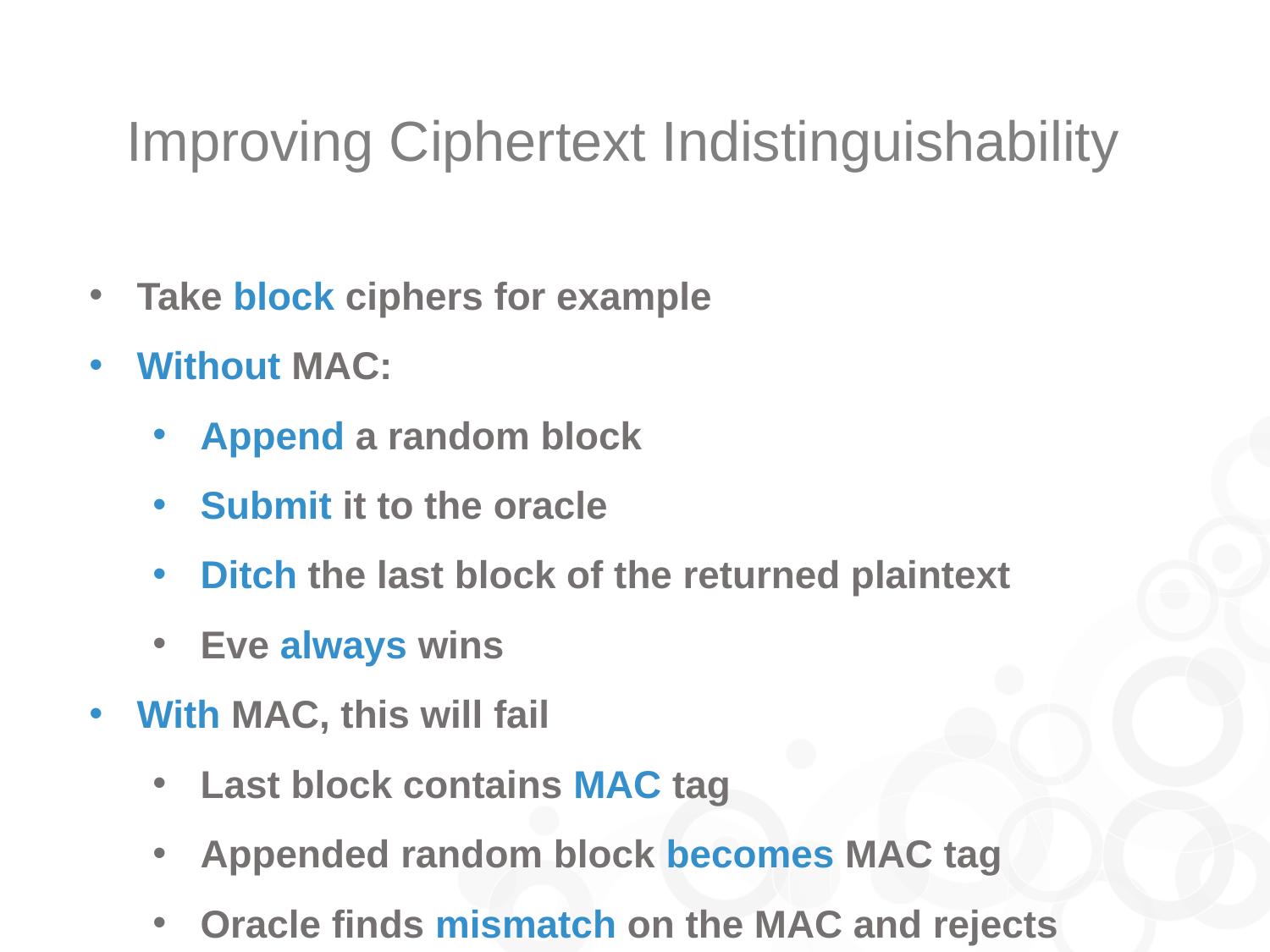

Improving Ciphertext Indistinguishability
Take block ciphers for example
Without MAC:
Append a random block
Submit it to the oracle
Ditch the last block of the returned plaintext
Eve always wins
With MAC, this will fail
Last block contains MAC tag
Appended random block becomes MAC tag
Oracle finds mismatch on the MAC and rejects